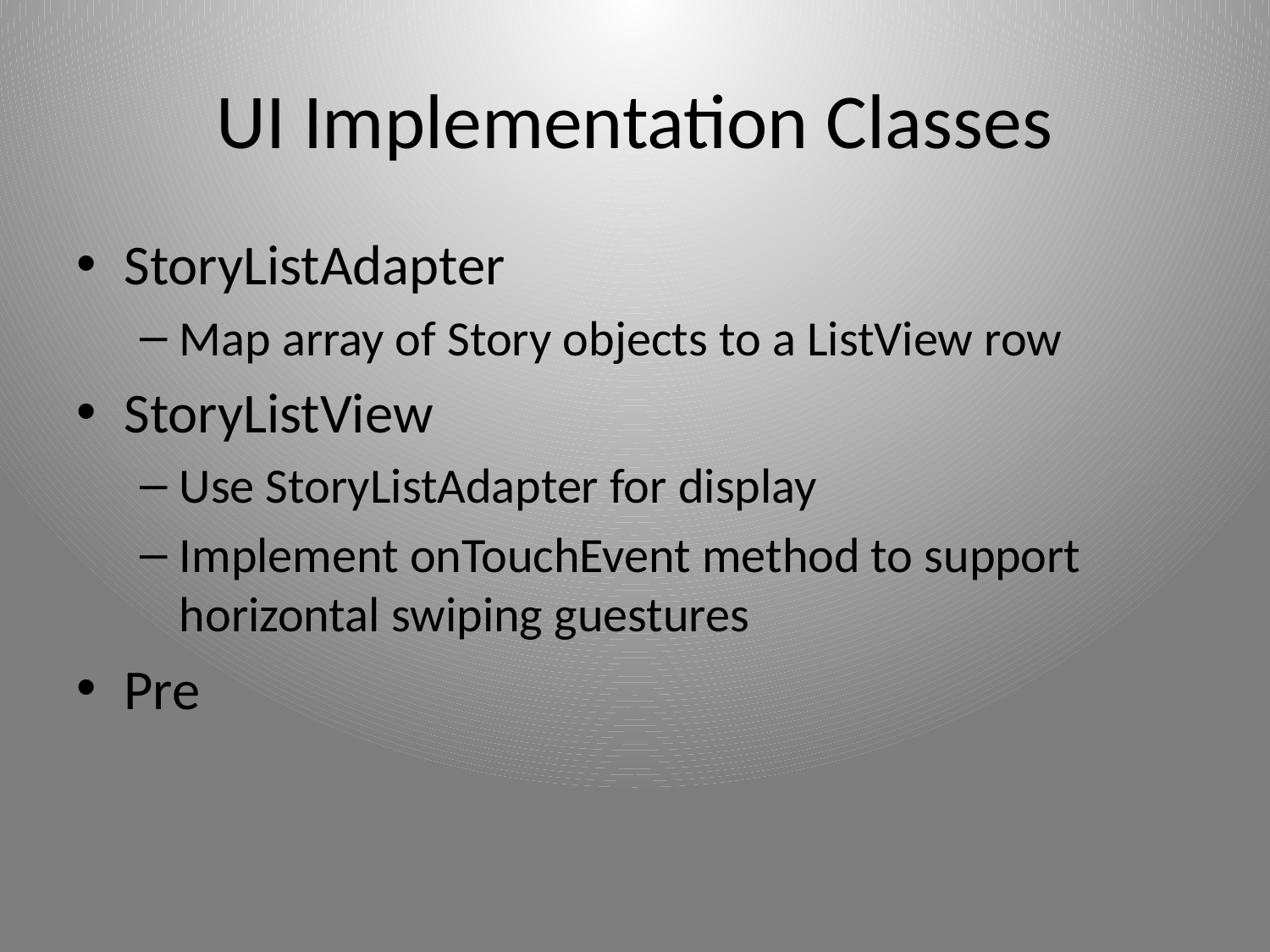

# UI Implementation Classes
StoryListAdapter
Map array of Story objects to a ListView row
StoryListView
Use StoryListAdapter for display
Implement onTouchEvent method to support horizontal swiping guestures
Pre